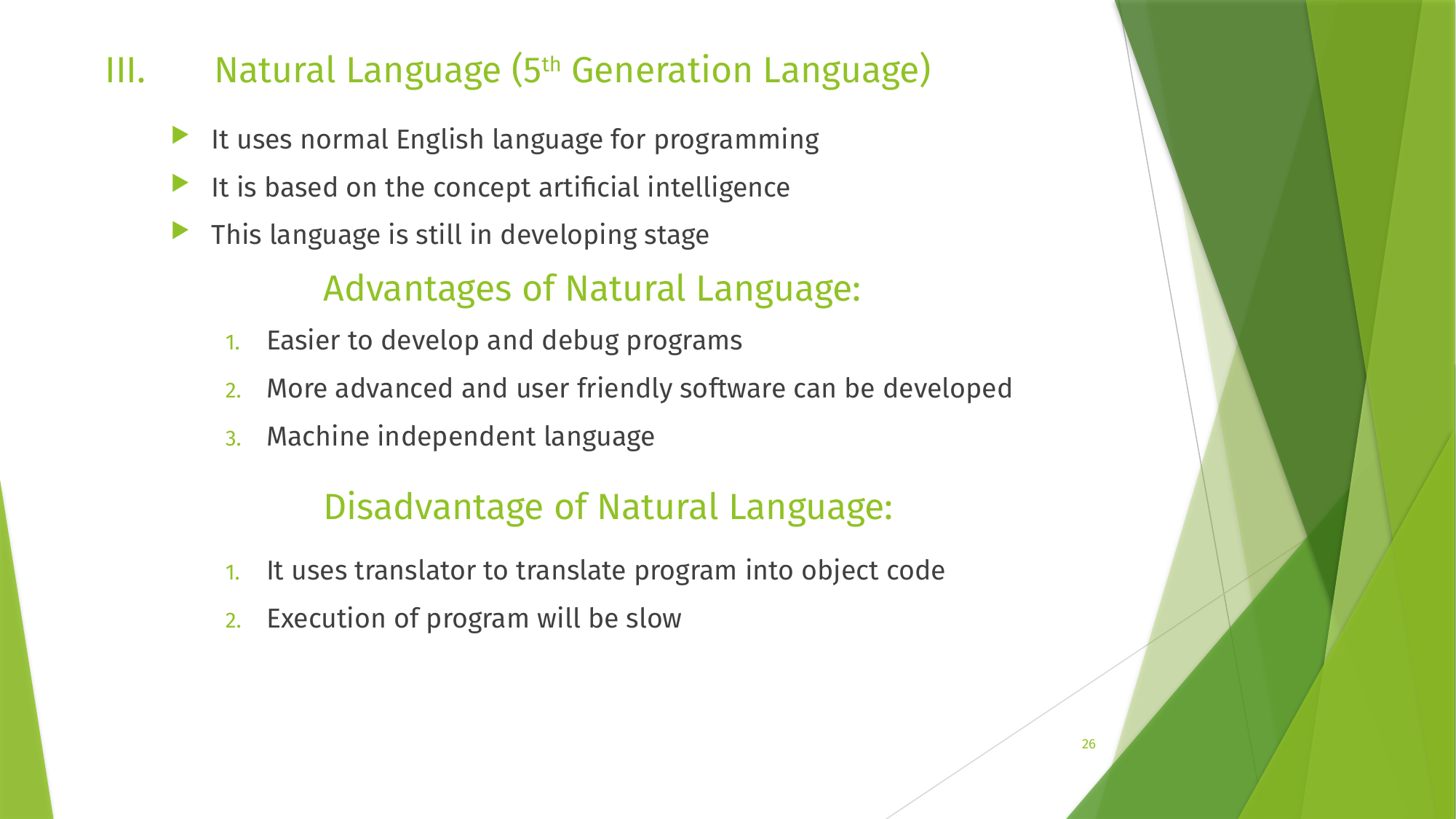

# III.	Natural Language (5th Generation Language) Advantages of Natural Language: Disadvantage of Natural Language:
It uses normal English language for programming
It is based on the concept artificial intelligence
This language is still in developing stage

Easier to develop and debug programs
More advanced and user friendly software can be developed
Machine independent language

It uses translator to translate program into object code
Execution of program will be slow

26